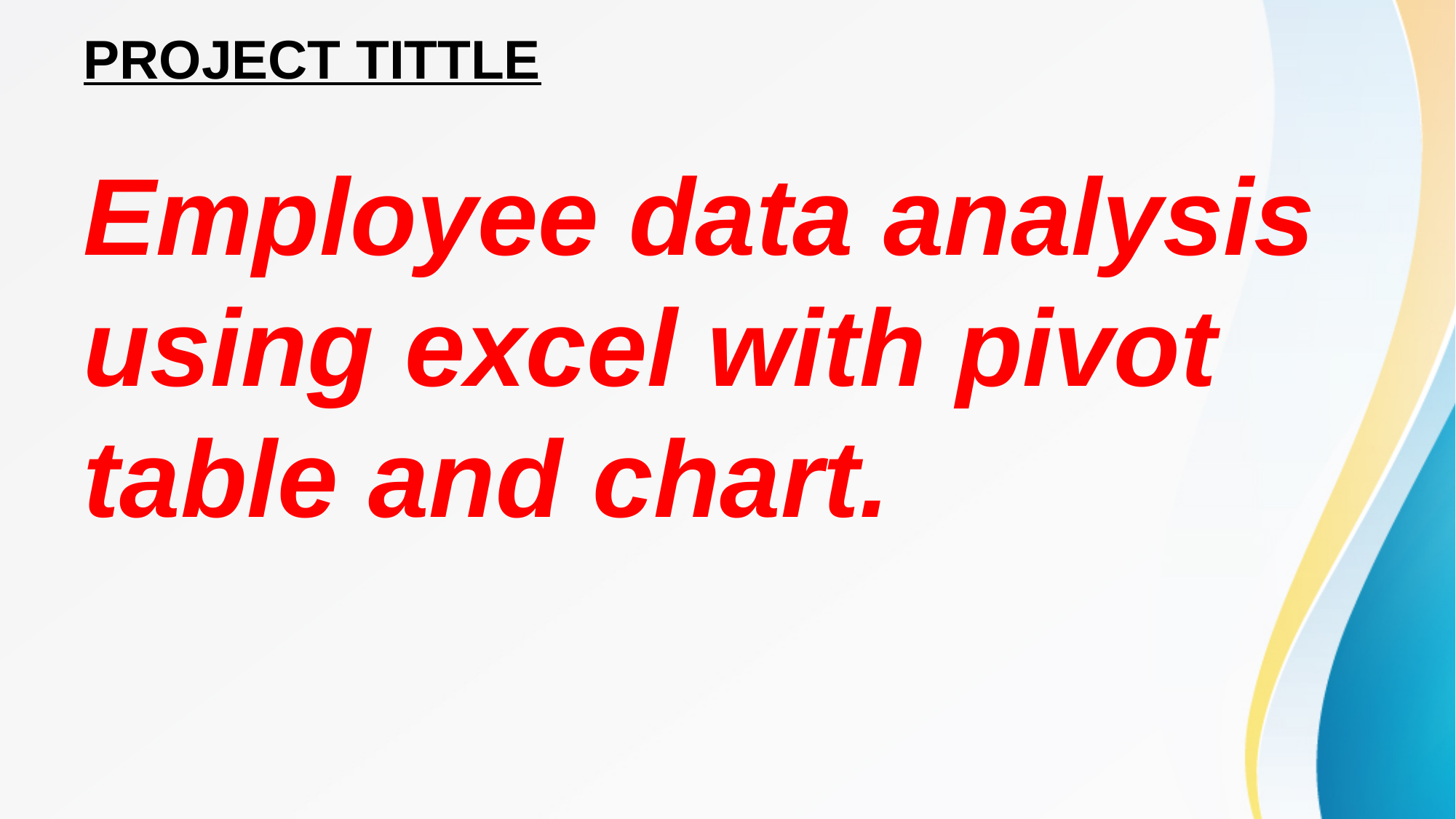

# PROJECT TITTLE
Employee data analysis using excel with pivot table and chart.